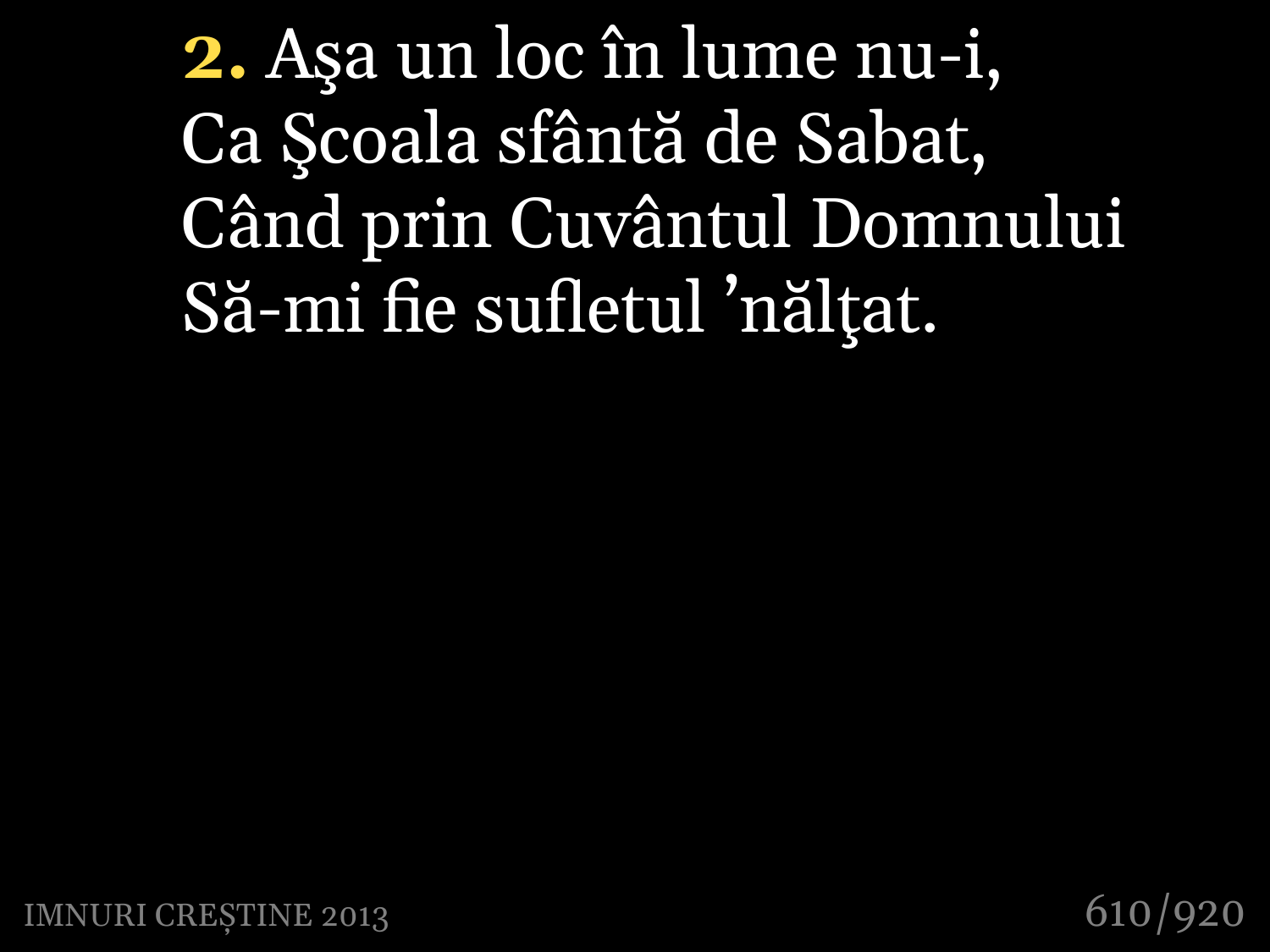

2. Aşa un loc în lume nu-i,
Ca Şcoala sfântă de Sabat,
Când prin Cuvântul Domnului
Să-mi fie sufletul ’nălţat.
610/920
IMNURI CREȘTINE 2013